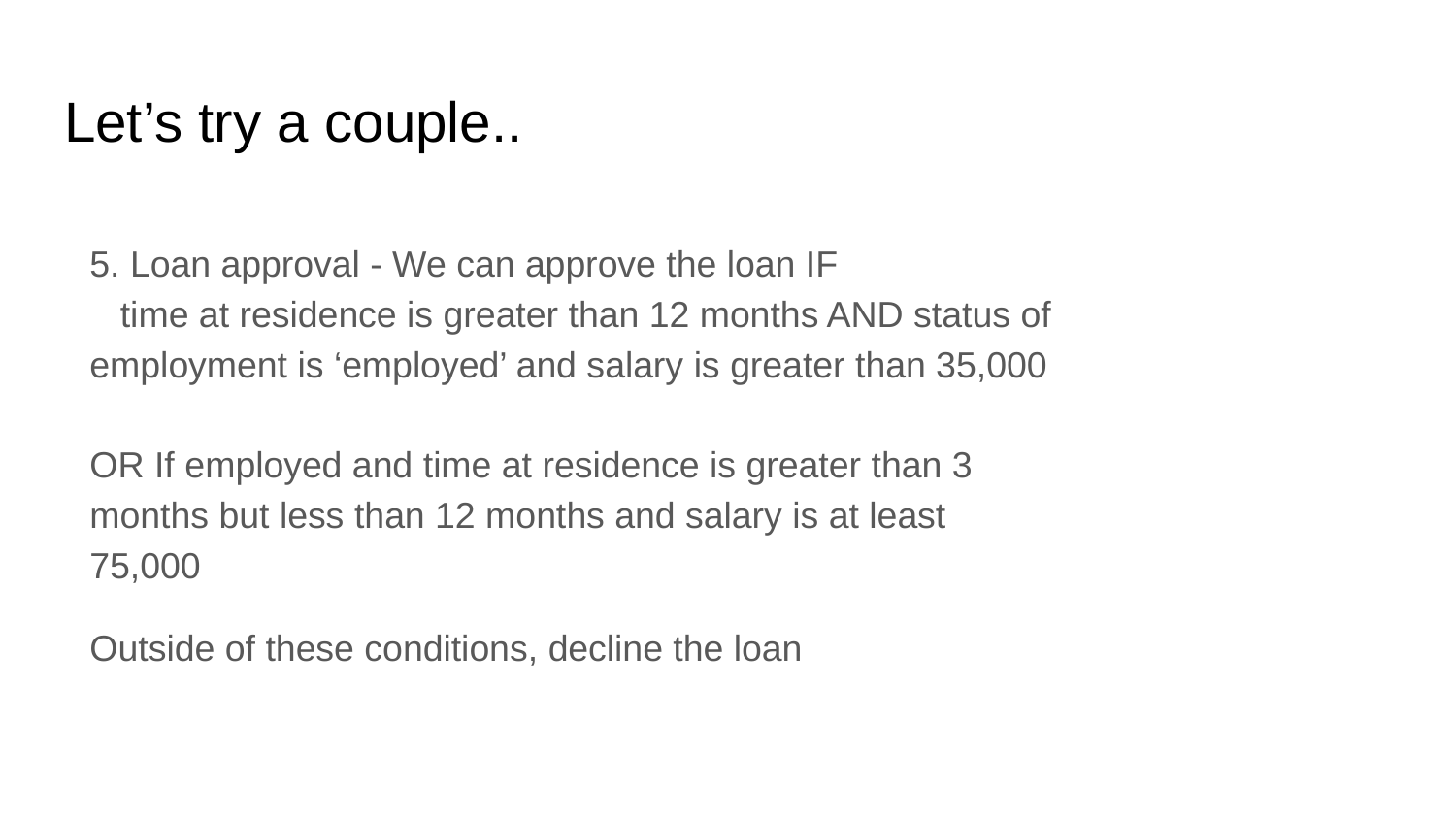

# Let’s try a couple..

5. Loan approval - We can approve the loan IF
   time at residence is greater than 12 months AND status of employment is ‘employed’ and salary is greater than 35,000
OR If employed and time at residence is greater than 3 months but less than 12 months and salary is at least 75,000
Outside of these conditions, decline the loan